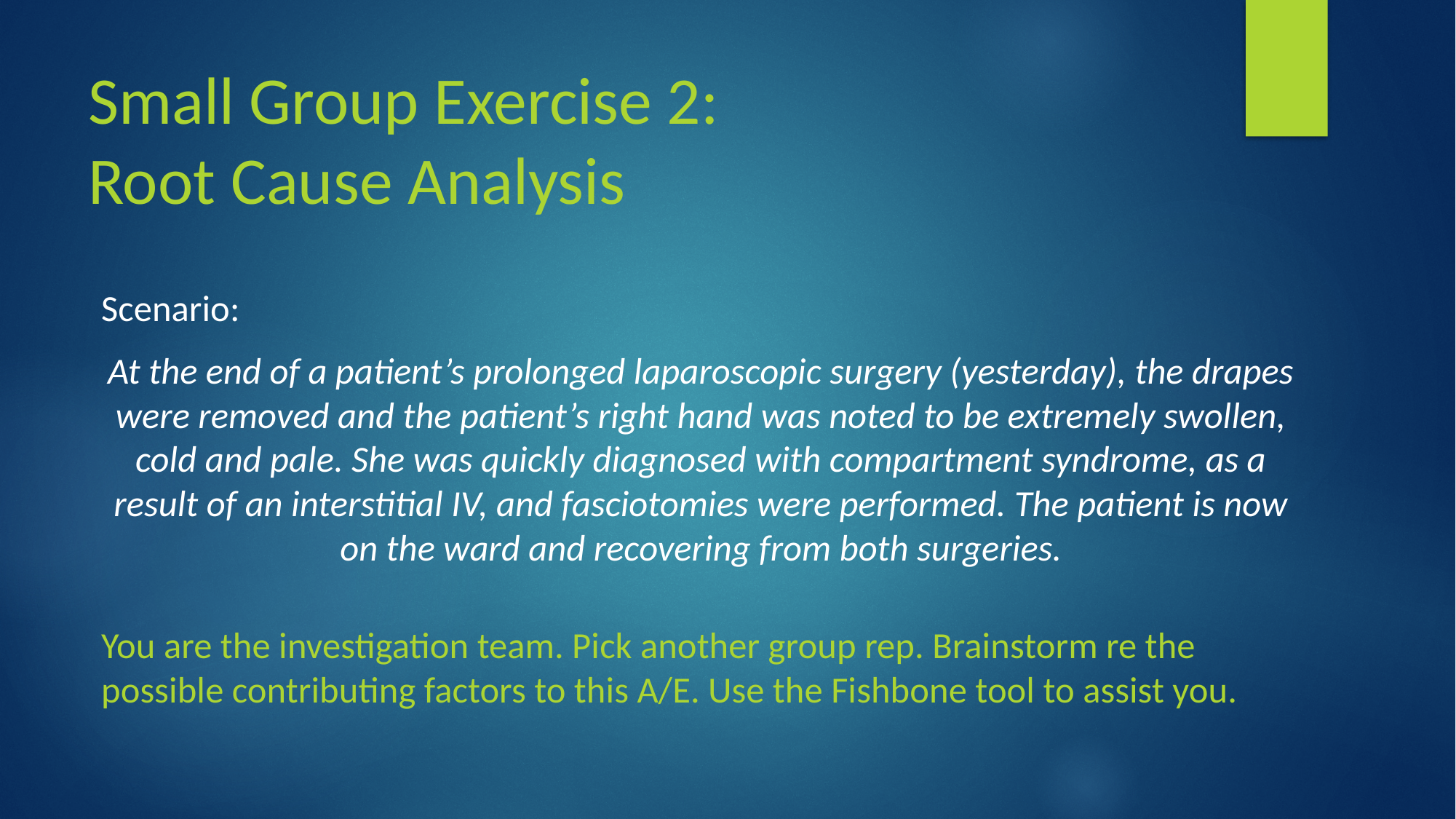

# Small Group Exercise 2: Root Cause Analysis
Scenario:
At the end of a patient’s prolonged laparoscopic surgery (yesterday), the drapes were removed and the patient’s right hand was noted to be extremely swollen, cold and pale. She was quickly diagnosed with compartment syndrome, as a result of an interstitial IV, and fasciotomies were performed. The patient is now on the ward and recovering from both surgeries.

You are the investigation team. Pick another group rep. Brainstorm re the possible contributing factors to this A/E. Use the Fishbone tool to assist you.